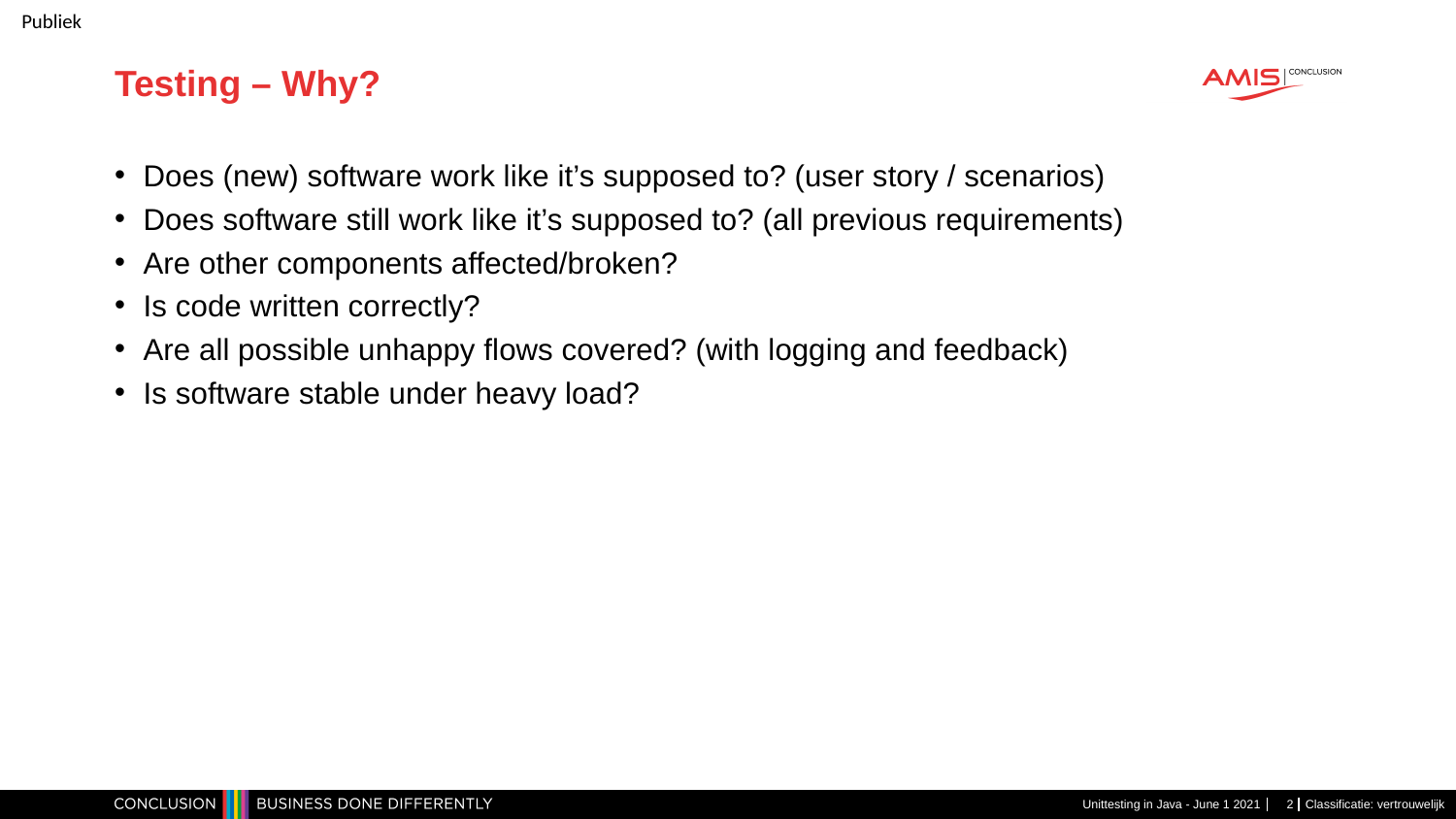

# Testing – Why?
Does (new) software work like it’s supposed to? (user story / scenarios)
Does software still work like it’s supposed to? (all previous requirements)
Are other components affected/broken?
Is code written correctly?
Are all possible unhappy flows covered? (with logging and feedback)
Is software stable under heavy load?
Unittesting in Java - June 1 2021
2